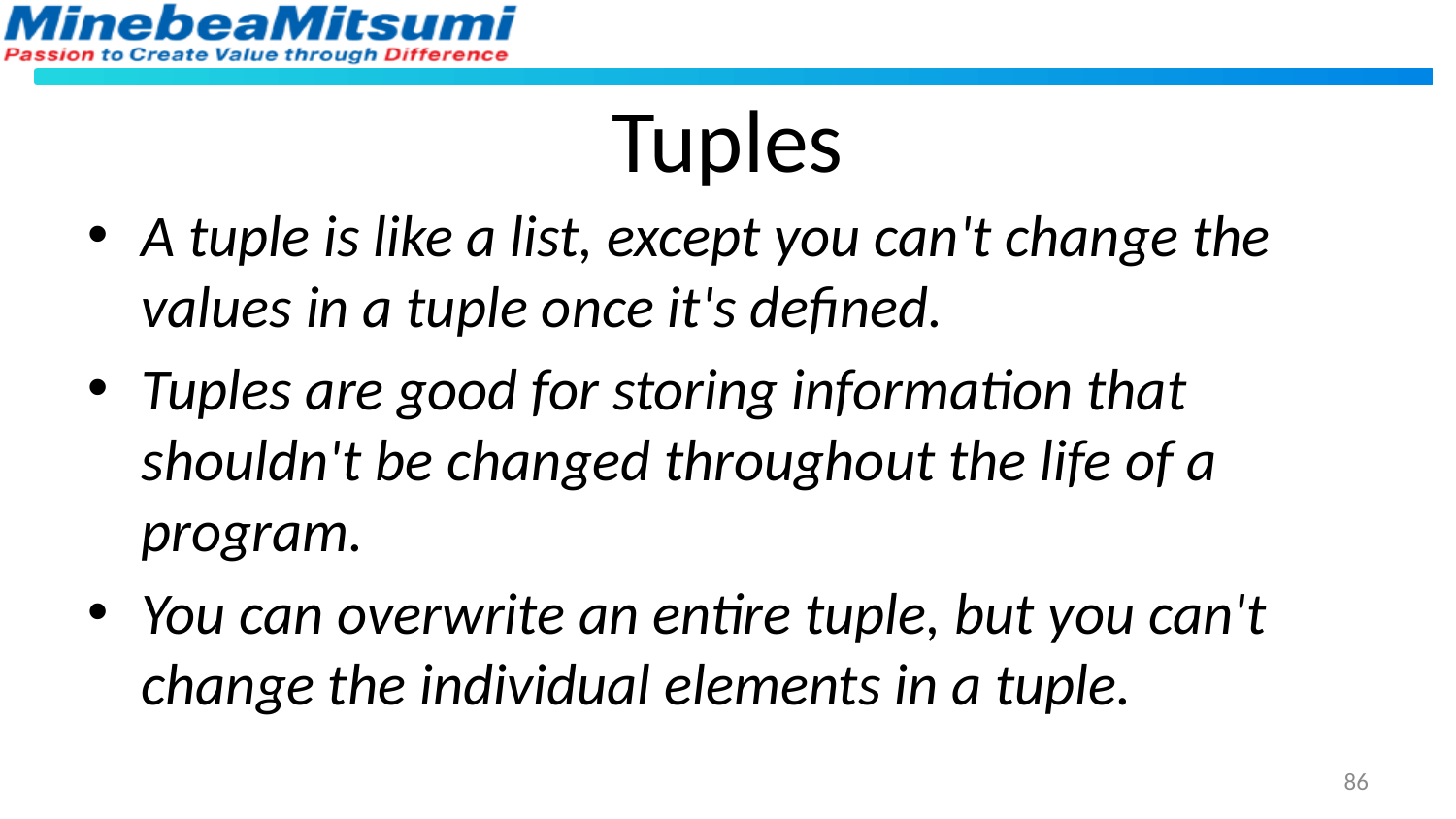

# Tuples
A tuple is like a list, except you can't change the values in a tuple once it's defined.
Tuples are good for storing information that shouldn't be changed throughout the life of a program.
You can overwrite an entire tuple, but you can't change the individual elements in a tuple.
86